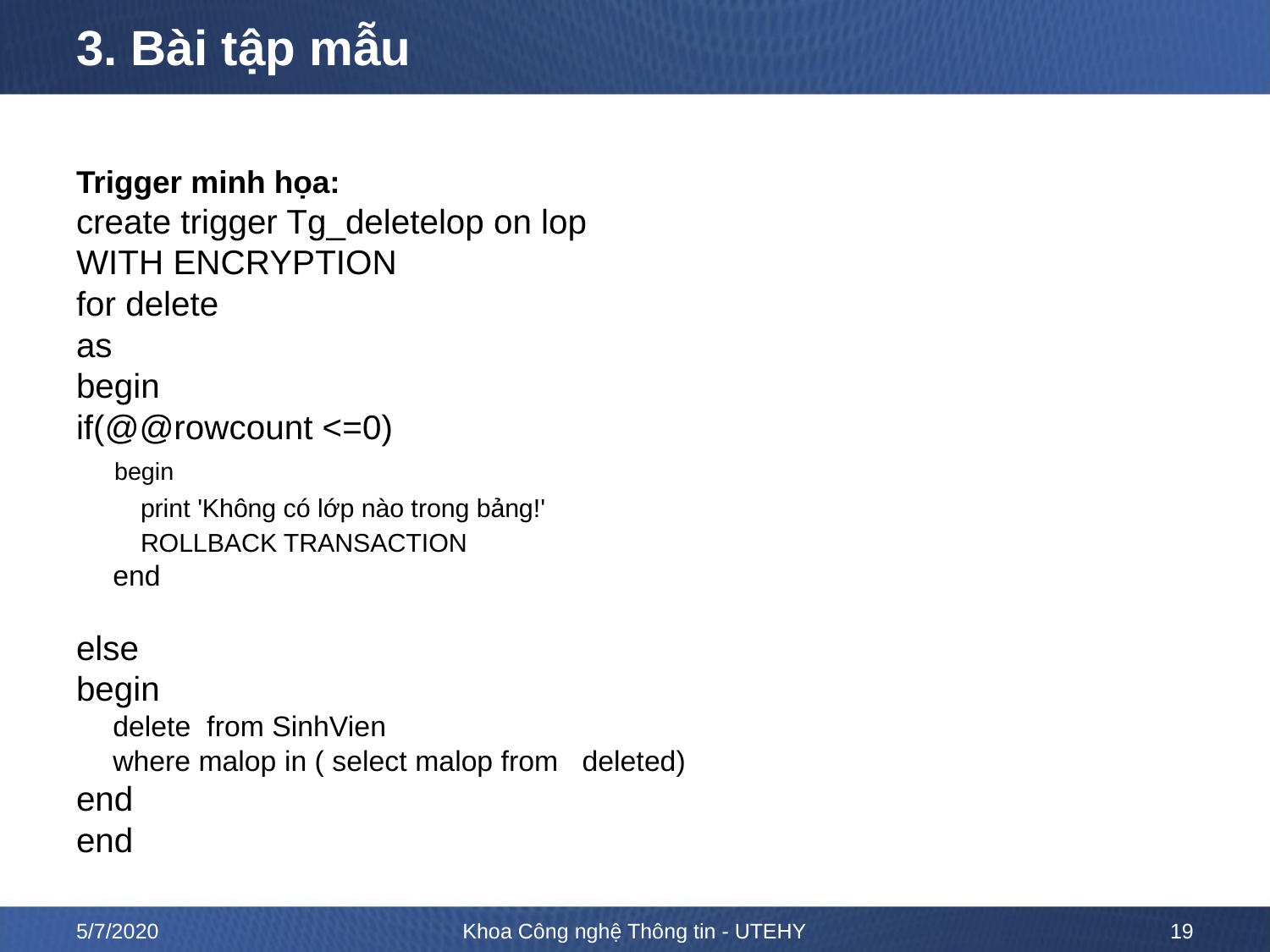

# 3. Bài tập mẫu
Trigger minh họa:
create trigger Tg_deletelop on lop
WITH ENCRYPTION
for delete
as
begin
if(@@rowcount <=0)
    begin
print 'Không có lớp nào trong bảng!'
ROLLBACK TRANSACTION
end

else
begin
delete  from SinhVien
where malop in ( select malop from   deleted)
end
end

5/7/2020
Khoa Công nghệ Thông tin - UTEHY
19